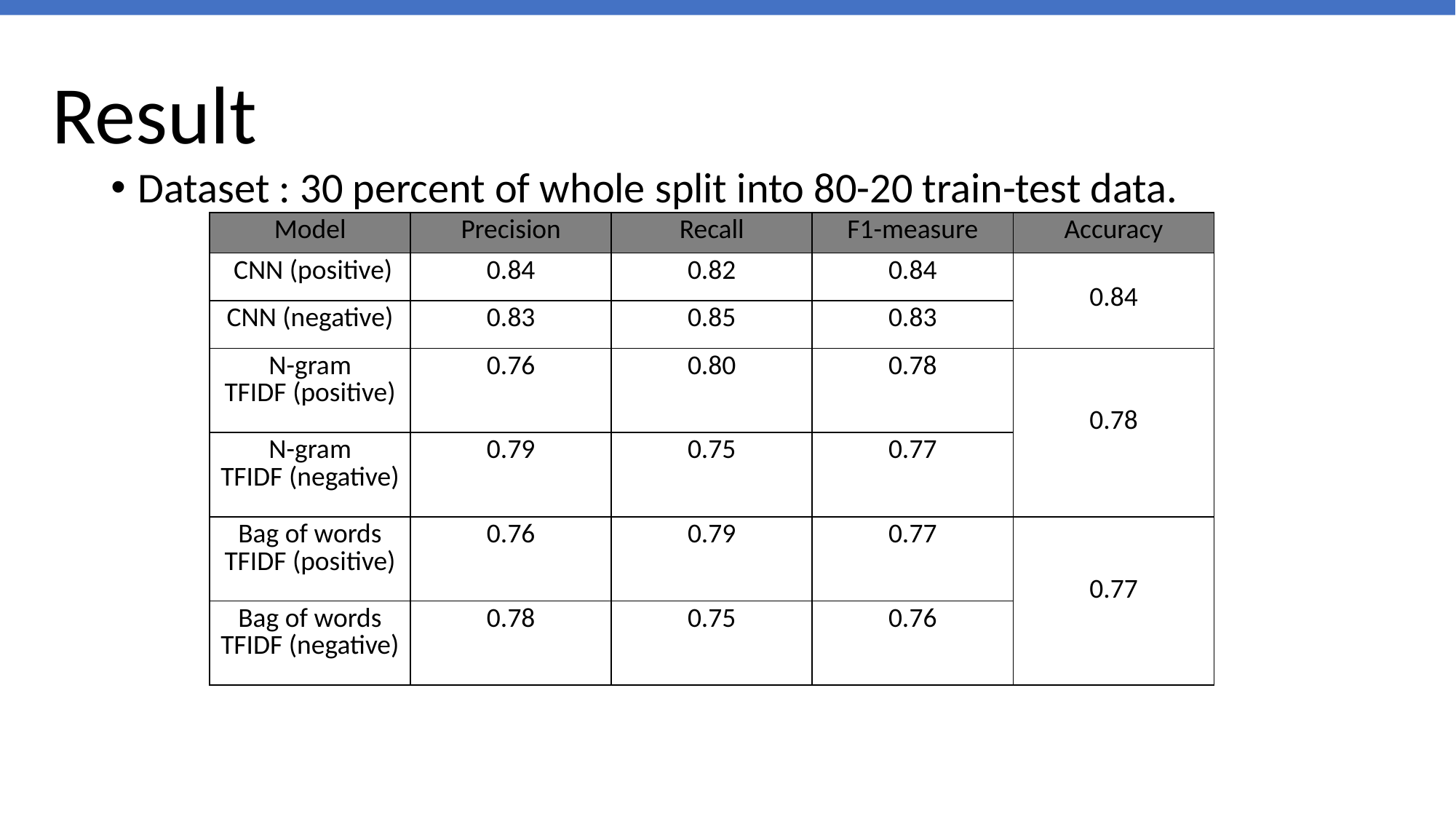

# Result
Dataset : 30 percent of whole split into 80-20 train-test data.
| Model​​ | Precision​​ | Recall​​ | F1​​-measure | Accuracy​​ |
| --- | --- | --- | --- | --- |
| CNN (positive)​​ | 0.84​​ | 0.82​​ | 0.84​​ | ​​ 0.84​​ |
| CNN (negative)​​ | 0.83​​ | 0.85​​ | 0.83​​ |  |
| N-gram TFIDF (positive)​ | 0.76​ | 0.80​ | 0.78​ | ​ ​ 0.78​ |
| N-gram TFIDF (negative)​ | 0.79​ | 0.75​ | 0.77​ |  |
| Bag of words TFIDF (positive) | 0.76 | 0.79 | 0.77 | 0.77 |
| Bag of words TFIDF (negative) | 0.78 | 0.75 | 0.76 |  |